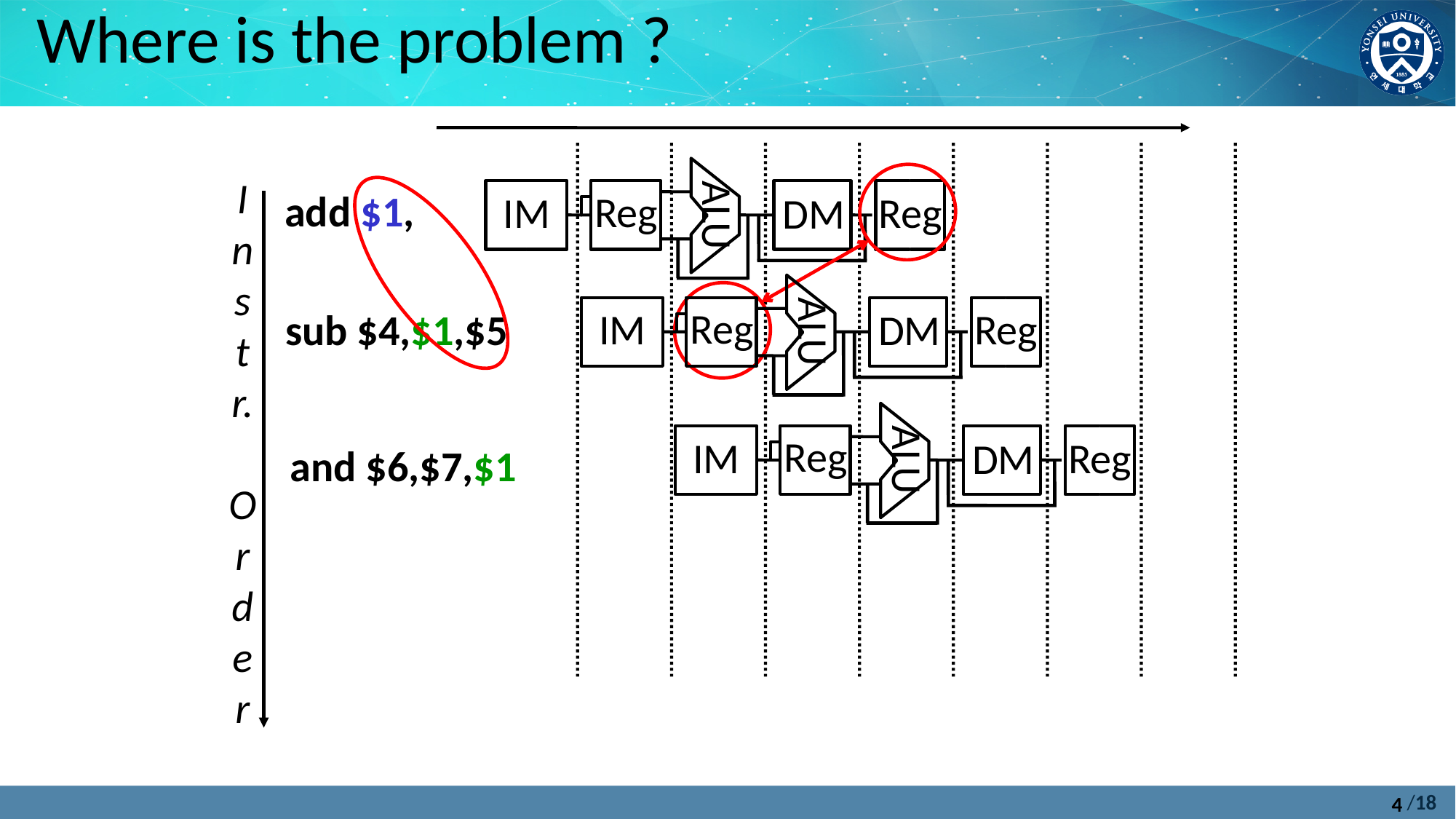

Where is the problem ?

ALU
Reg

Reg

IM

DM

I
n
s
t
r.

O
r
d
e
r
add $1,

ALU
Reg

Reg

IM

DM

sub $4,$1,$5

ALU
Reg

Reg

IM

DM

and $6,$7,$1
4